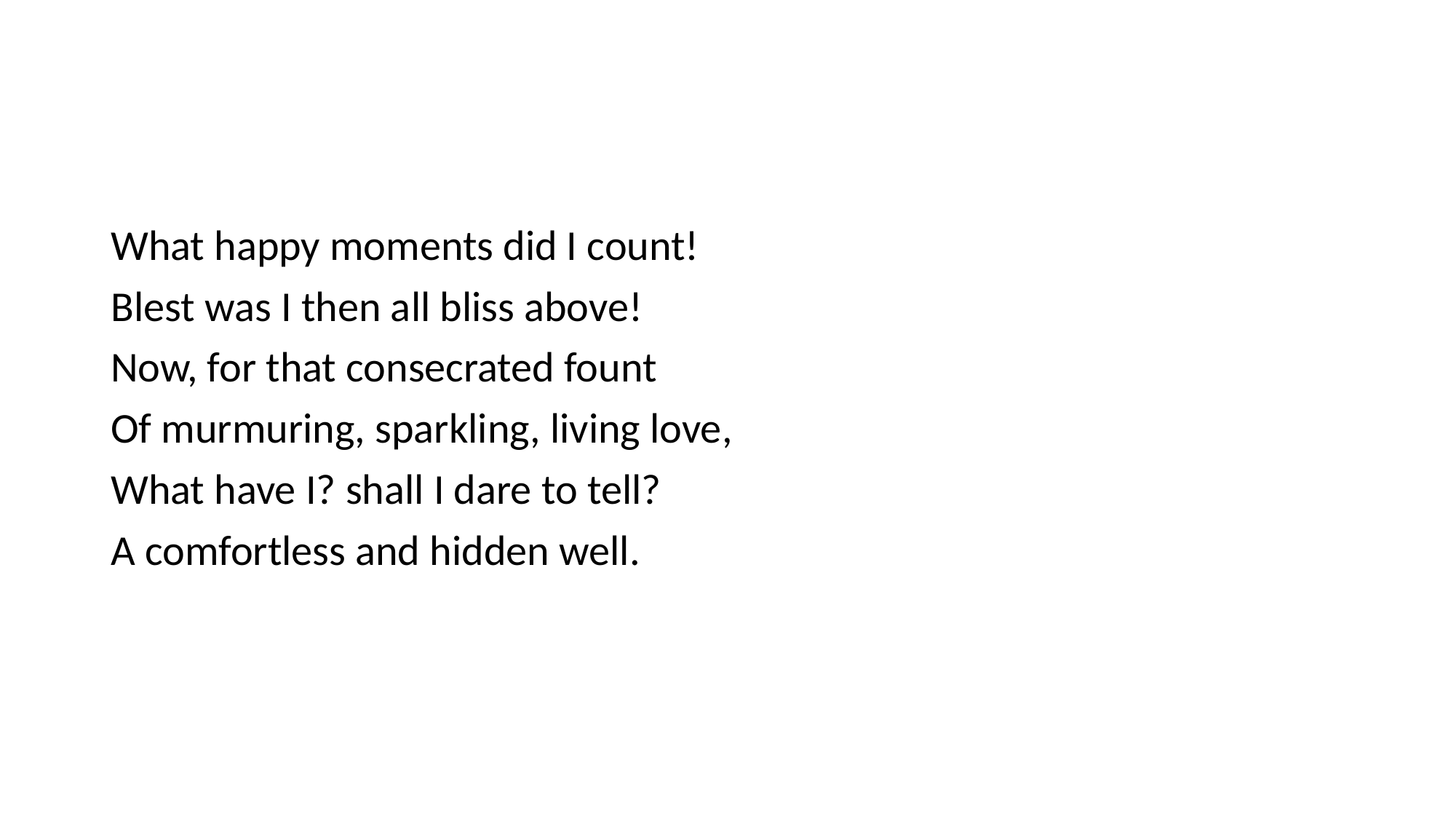

#
What happy moments did I count!
Blest was I then all bliss above!
Now, for that consecrated fount
Of murmuring, sparkling, living love,
What have I? shall I dare to tell?
A comfortless and hidden well.